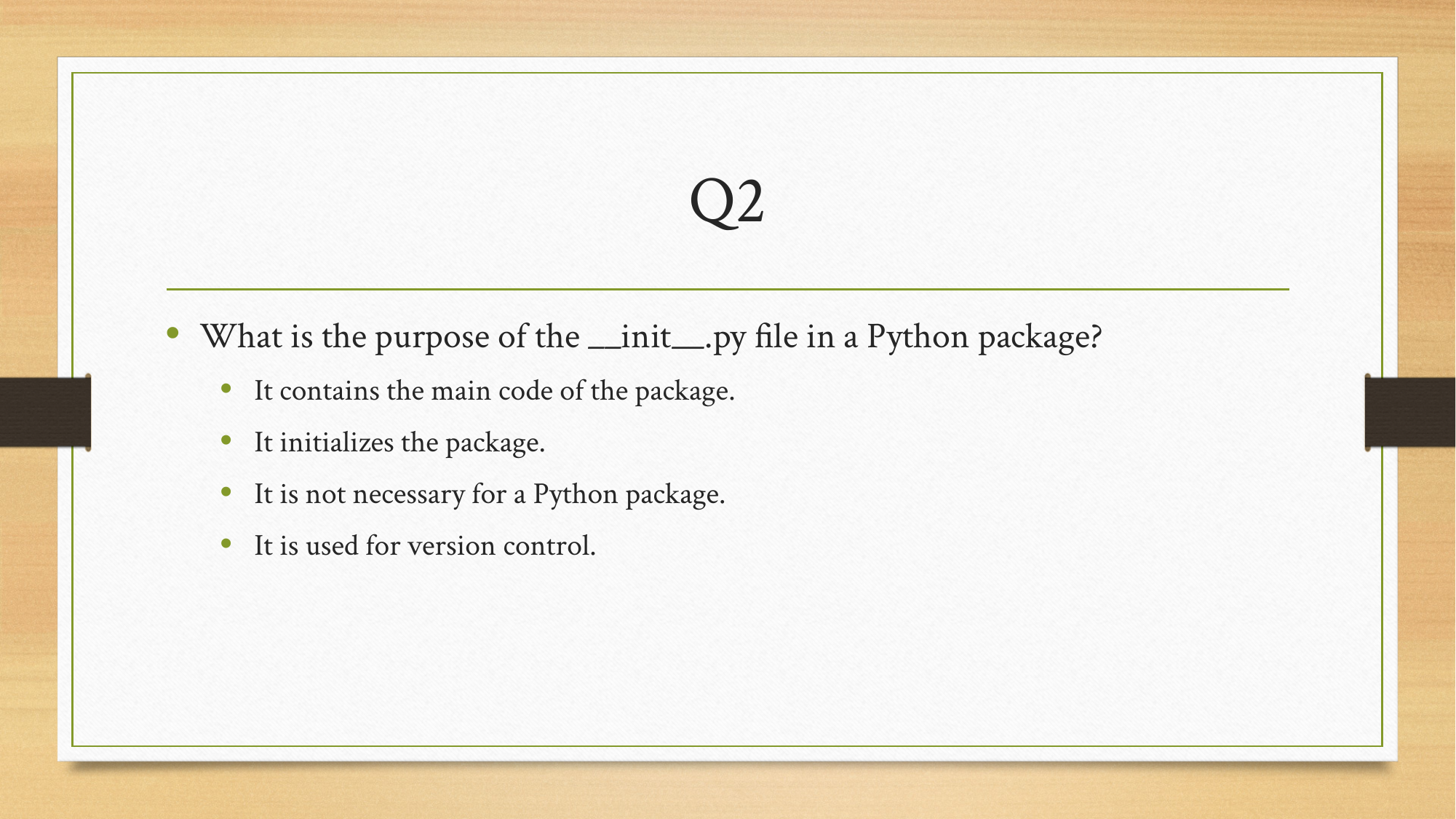

# Q2
What is the purpose of the __init__.py file in a Python package?
It contains the main code of the package.
It initializes the package.
It is not necessary for a Python package.
It is used for version control.